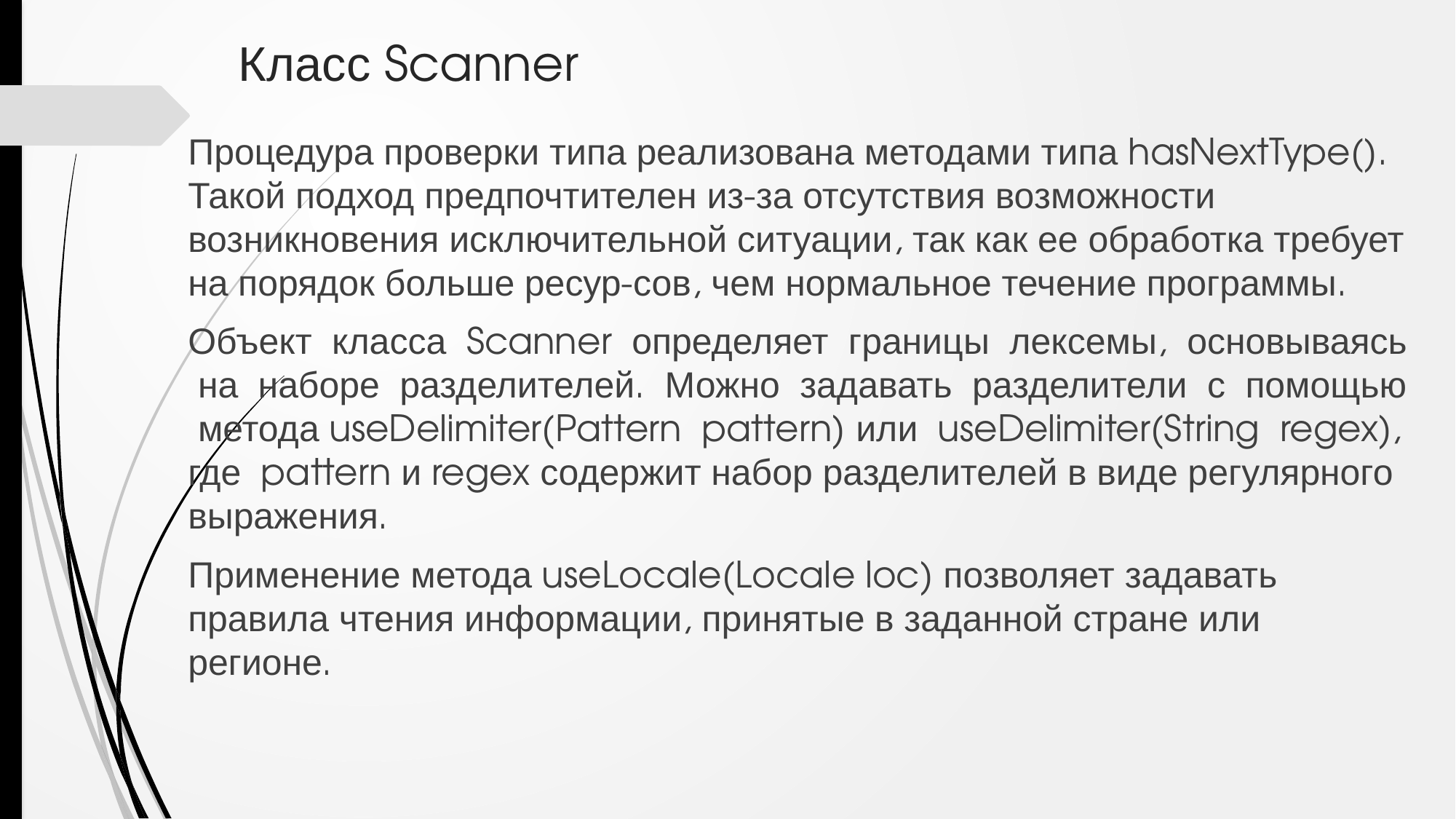

# Класс Scanner
Процедура проверки типа реализована методами типа hasNextType(). Такой подход предпочтителен из-за отсутствия возможности возникновения исключительной ситуации, так как ее обработка требует на порядок больше ресур-сов, чем нормальное течение программы.
Объект  класса  Scanner  определяет  границы  лексемы,  основываясь  на  наборе  разделителей.  Можно  задавать  разделители  с  помощью  метода useDelimiter(Pattern  pattern) или  useDelimiter(String  regex), где  pattern и regex содержит набор разделителей в виде регулярного выражения.
Применение метода useLocale(Locale loc) позволяет задавать правила чтения информации, принятые в заданной стране или регионе.